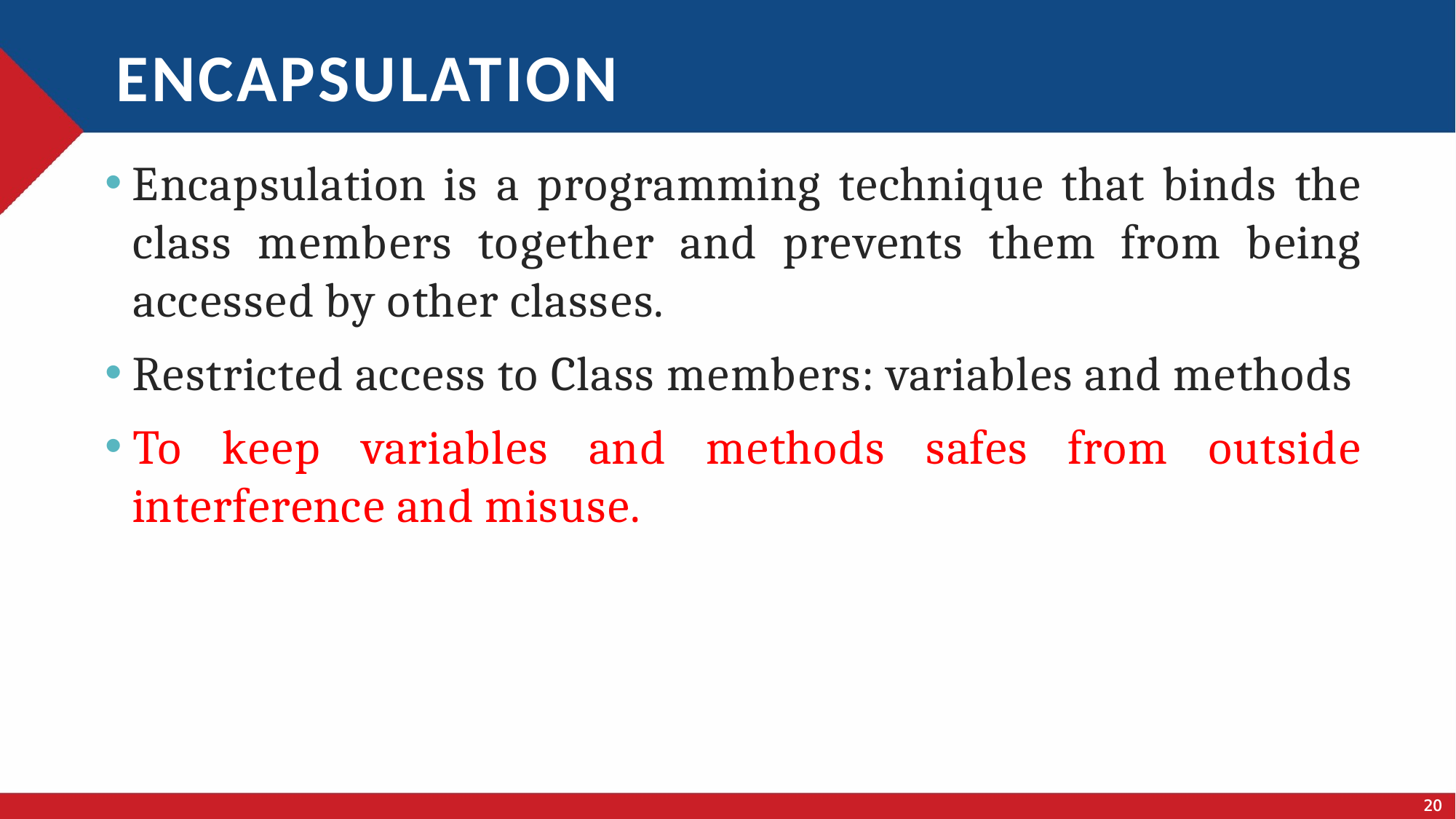

# encapsulation
Encapsulation is a programming technique that binds the class members together and prevents them from being accessed by other classes.
Restricted access to Class members: variables and methods
To keep variables and methods safes from outside interference and misuse.
20